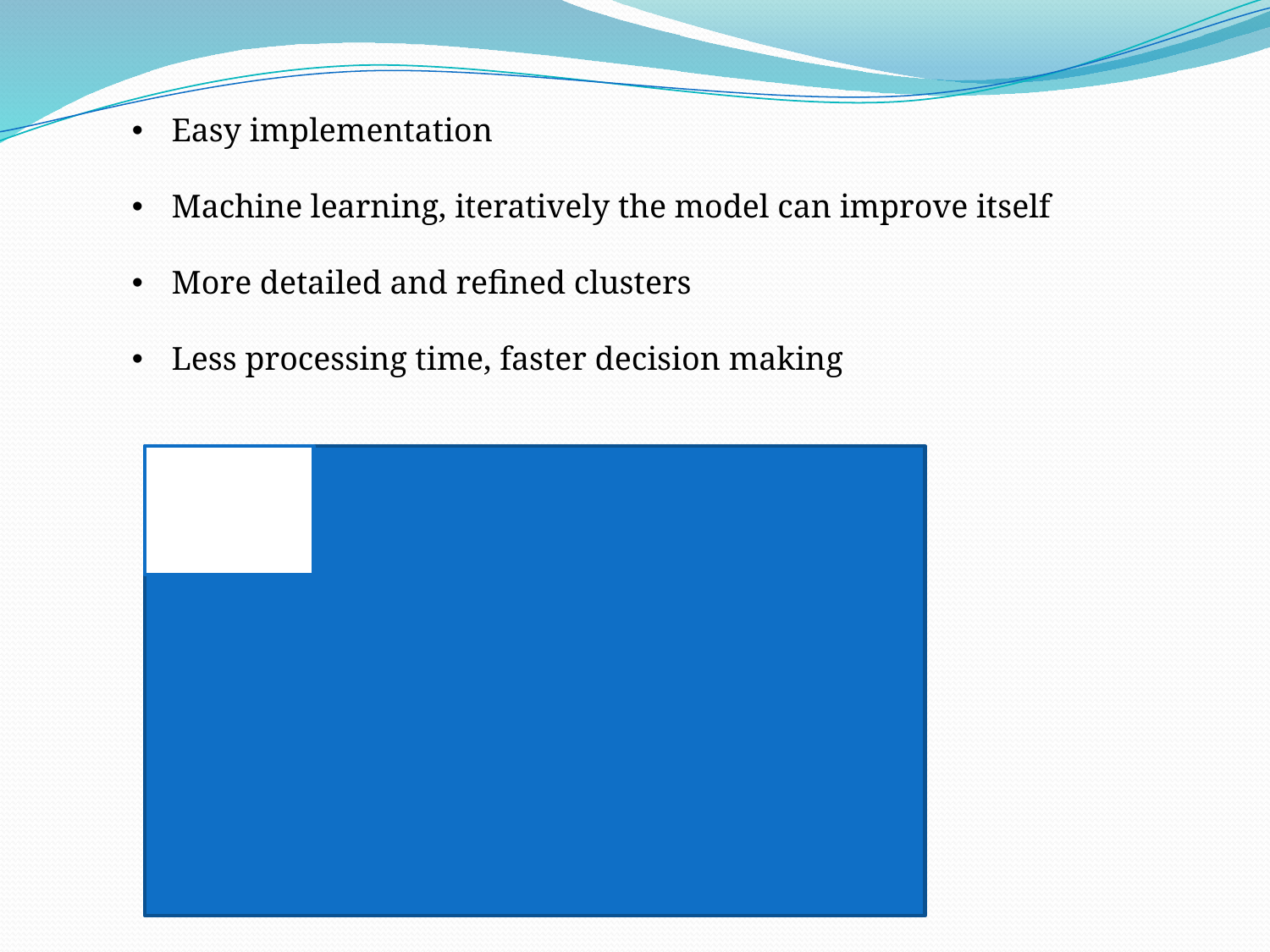

Easy implementation

Machine learning, iteratively the model can improve itself

More detailed and refined clusters

Less processing time, faster decision making